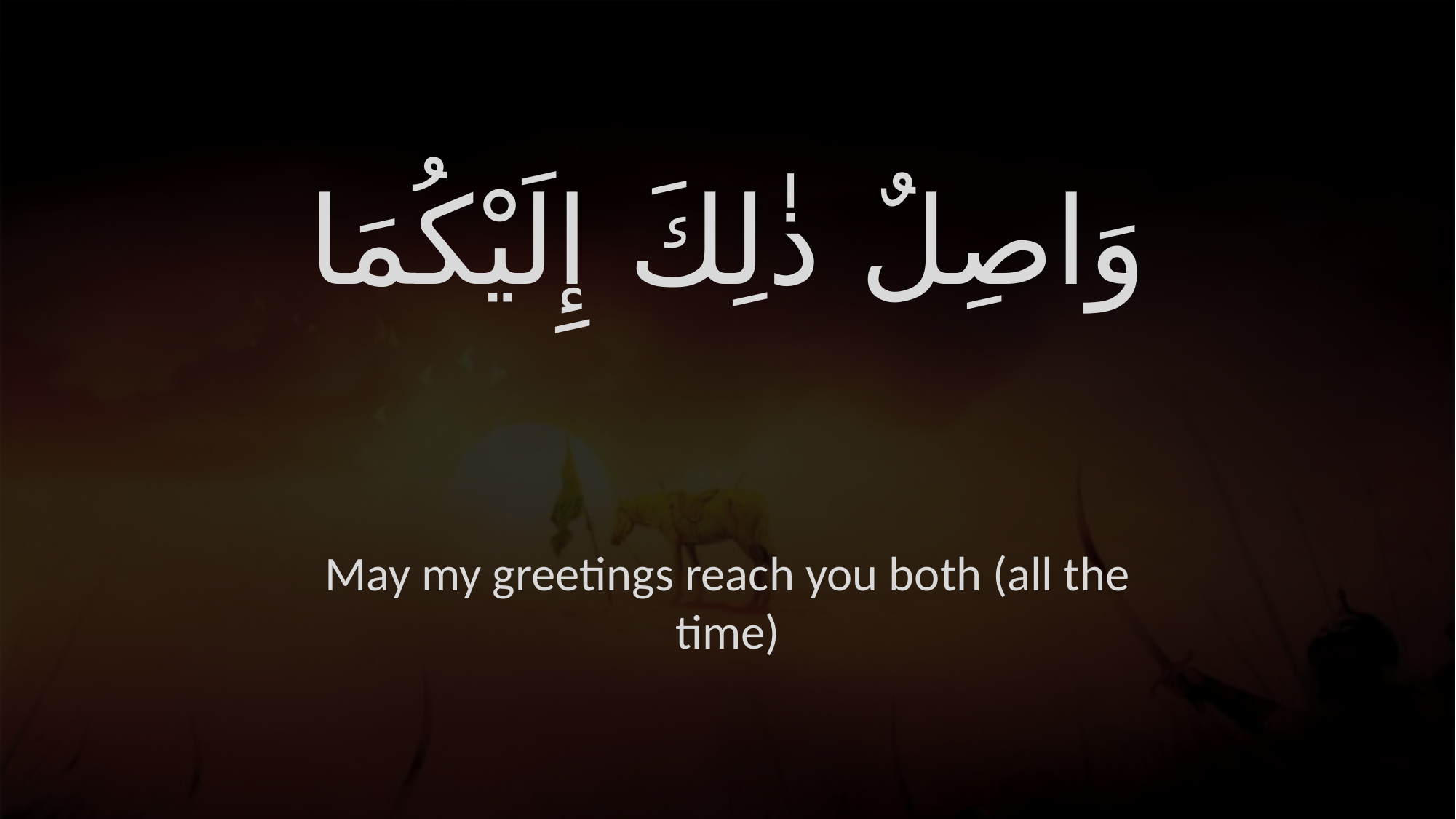

# وَاصِلٌ ذٰلِكَ إِلَيْكُمَا
May my greetings reach you both (all the time)